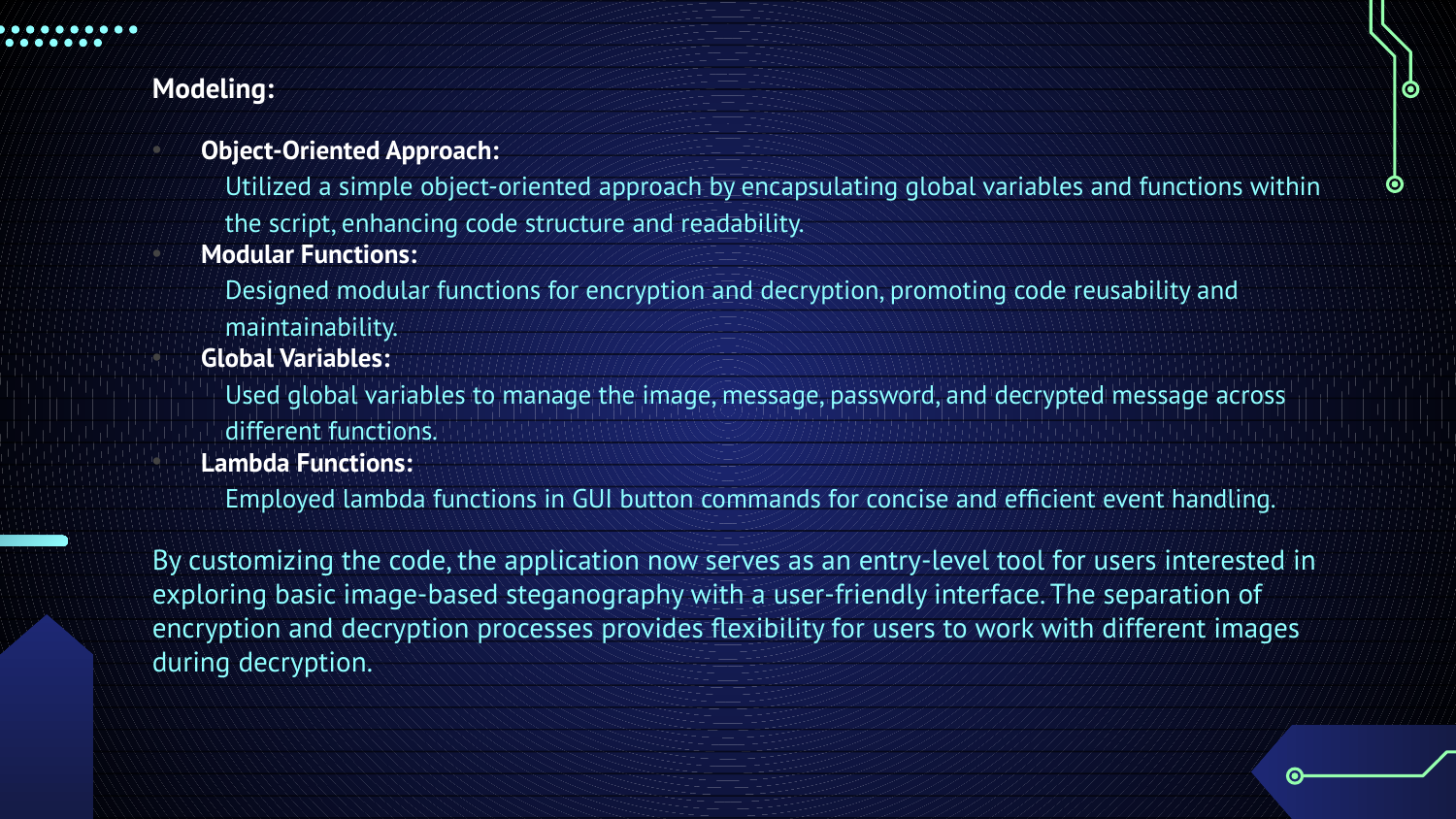

Modeling:

Object-Oriented Approach:
Utilized a simple object-oriented approach by encapsulating global variables and functions within the script, enhancing code structure and readability.
Modular Functions:
Designed modular functions for encryption and decryption, promoting code reusability and maintainability.
Global Variables:
Used global variables to manage the image, message, password, and decrypted message across different functions.
Lambda Functions:
Employed lambda functions in GUI button commands for concise and efficient event handling.

By customizing the code, the application now serves as an entry-level tool for users interested in exploring basic image-based steganography with a user-friendly interface. The separation of encryption and decryption processes provides flexibility for users to work with different images during decryption.